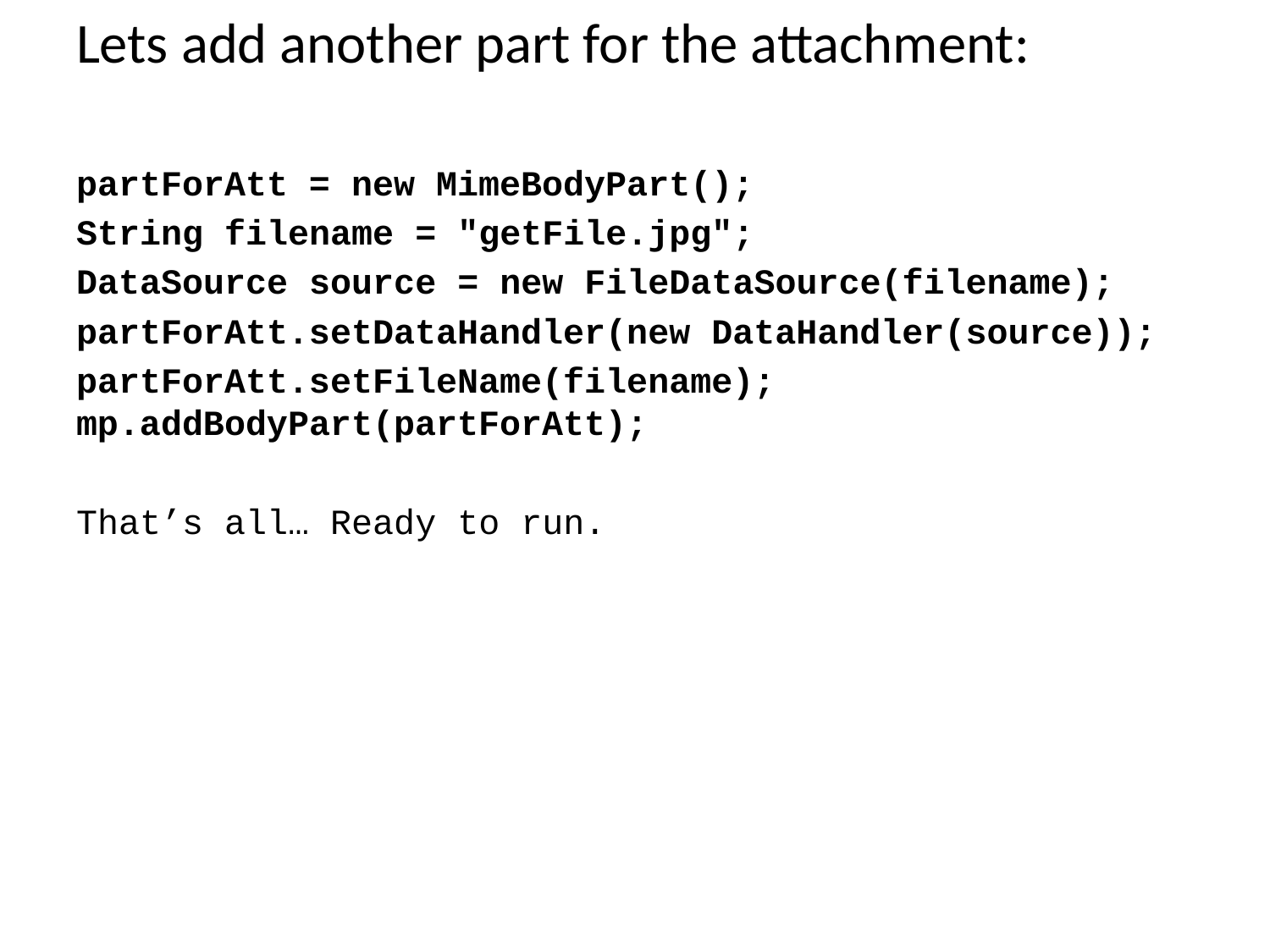

Lets add another part for the attachment:

partForAtt = new MimeBodyPart();
String filename = "getFile.jpg";
DataSource source = new FileDataSource(filename);
partForAtt.setDataHandler(new DataHandler(source));
partForAtt.setFileName(filename);         mp.addBodyPart(partForAtt);

That’s all… Ready to run.